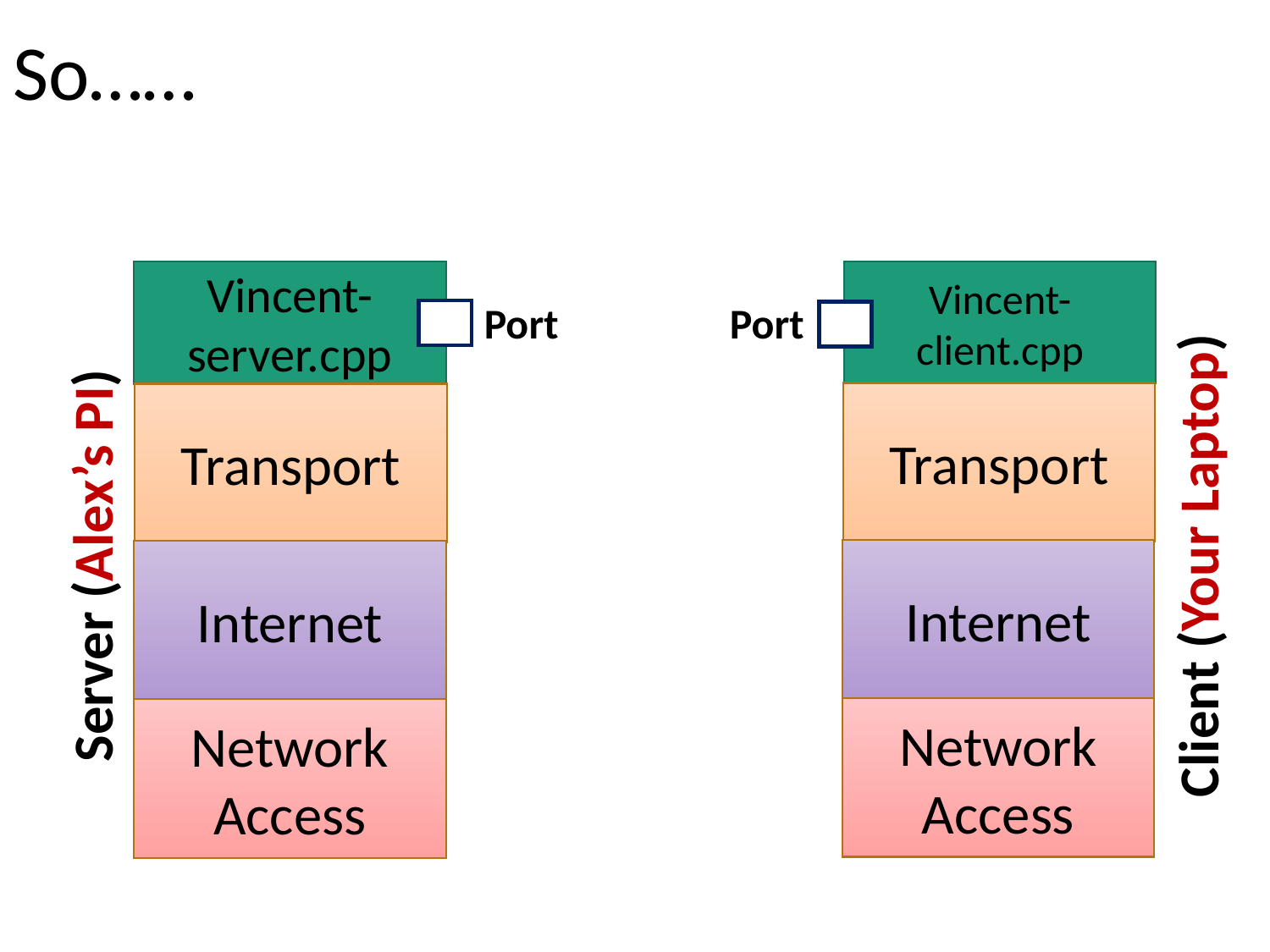

# So……
Vincent-client.cpp
Client (Your Laptop)
Port

Vincent-server.cpp
Port

Server (Alex’s PI)
Transport
Internet
Network Access
Transport
Internet
Network Access